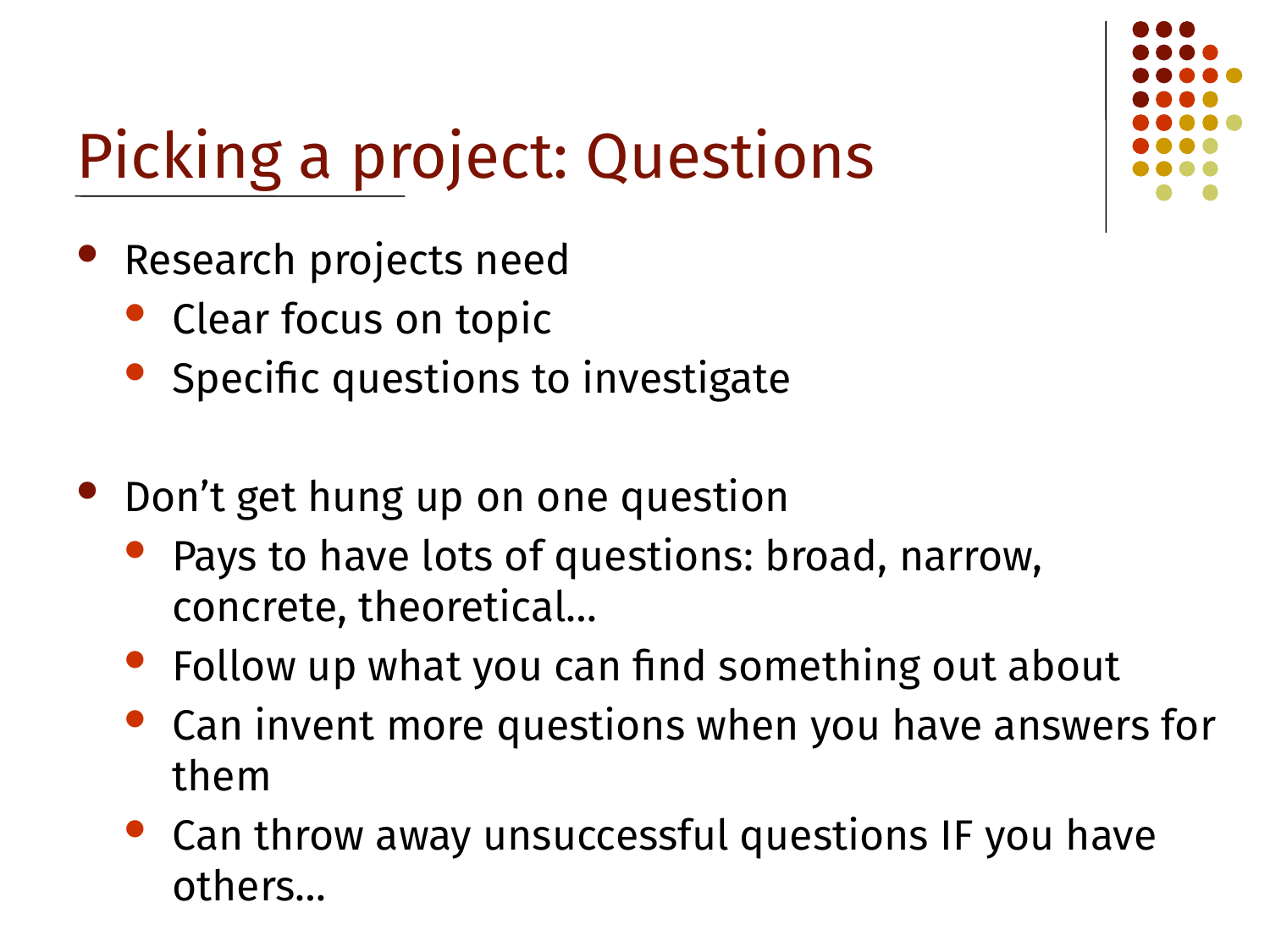

# Picking a project: Questions
Research projects need
Clear focus on topic
Specific questions to investigate

Don’t get hung up on one question
Pays to have lots of questions: broad, narrow, concrete, theoretical…
Follow up what you can find something out about
Can invent more questions when you have answers for them
Can throw away unsuccessful questions IF you have others…